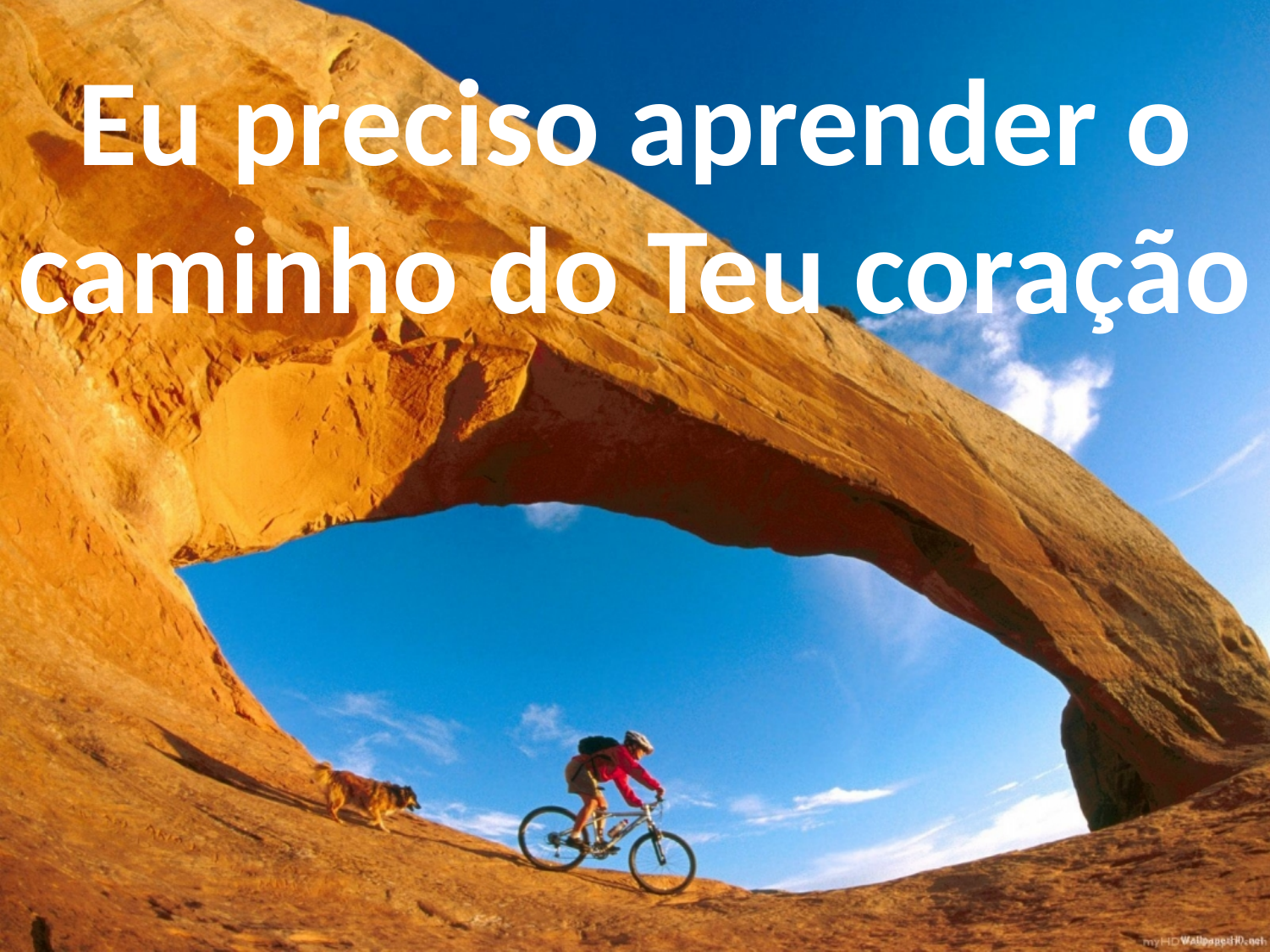

Eu preciso aprender o caminho do Teu coração